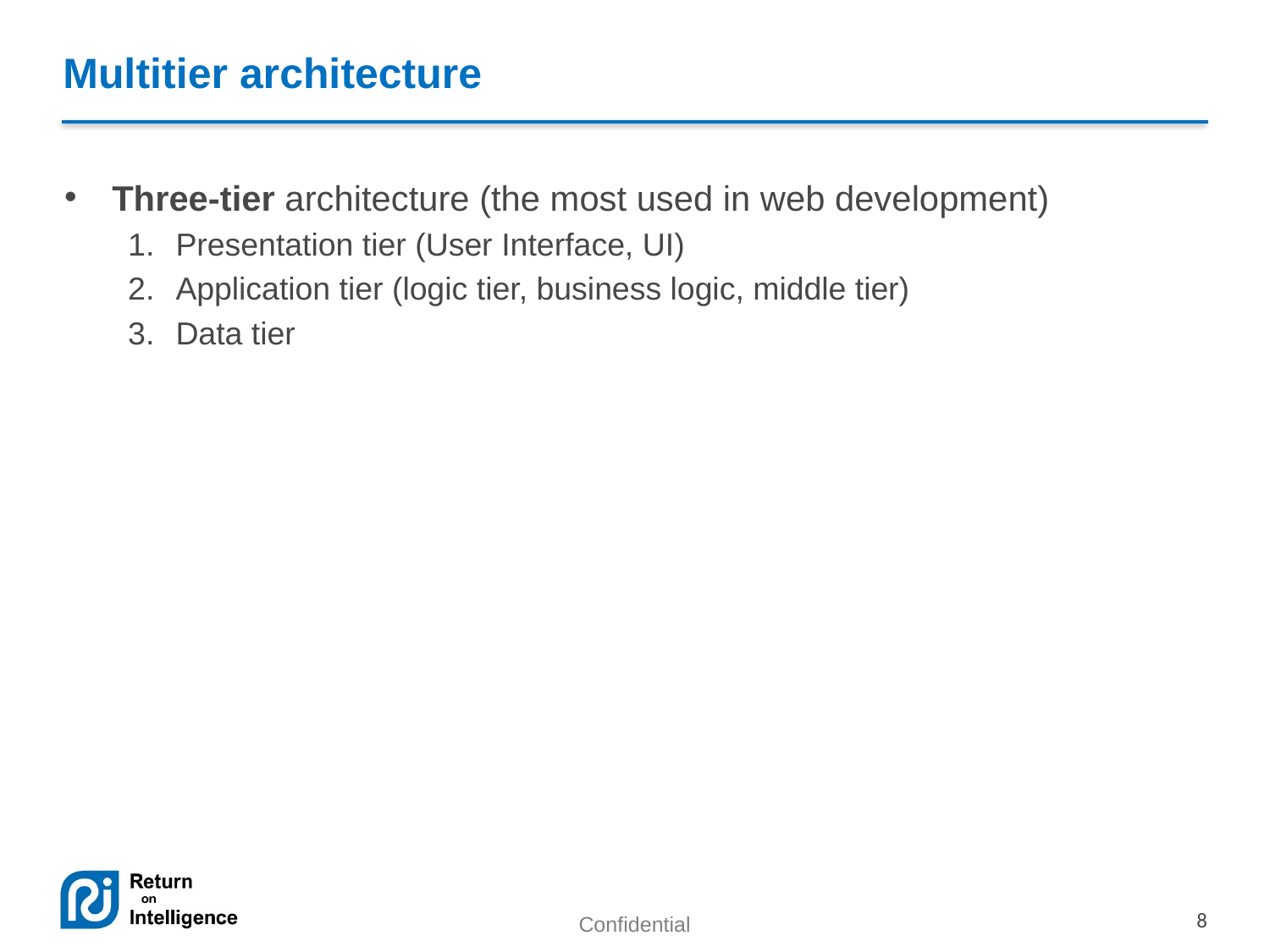

# Multitier architecture
Three-tier architecture (the most used in web development)
Presentation tier (User Interface, UI)
Application tier (logic tier, business logic, middle tier)
Data tier